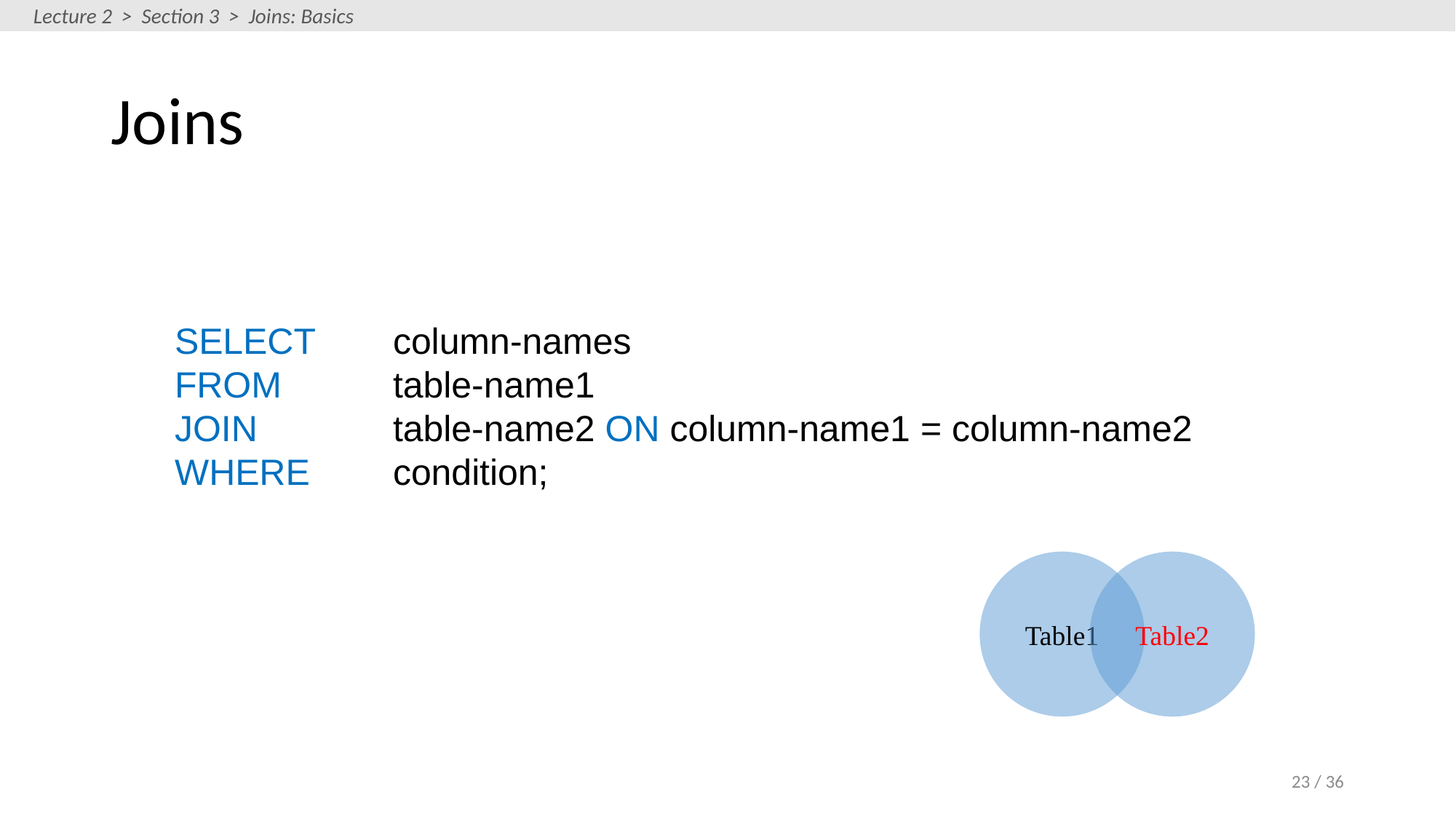

Lecture 2  >  Section 3  >  Joins: Basics
# Joins

SELECT 	column-names
FROM 	table-name1
JOIN  		table-name2 ON column-name1 = column-name2
WHERE	condition;

Table1
Table2
23 / 36